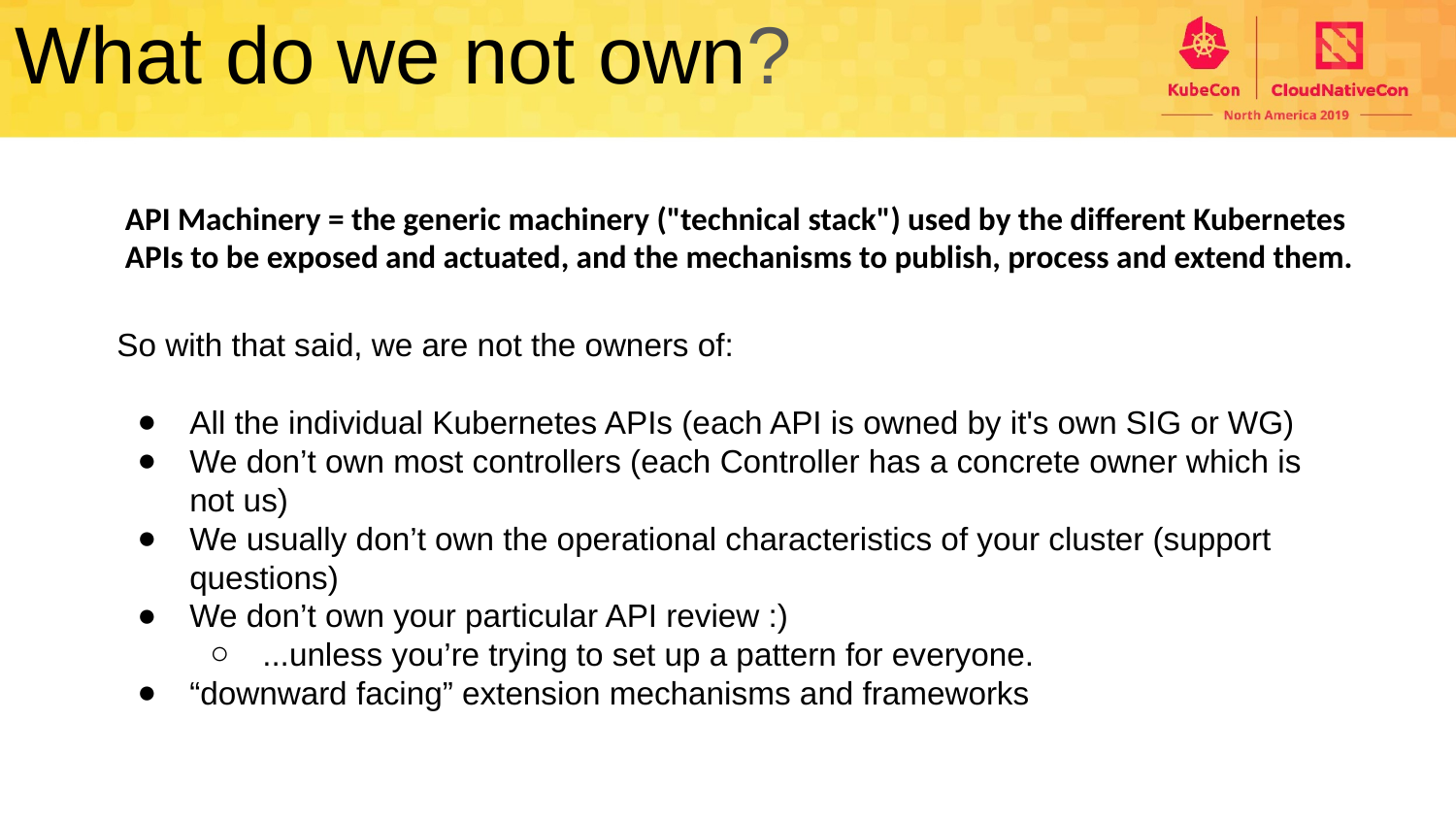

What do we not own?
API Machinery = the generic machinery ("technical stack") used by the different Kubernetes APIs to be exposed and actuated, and the mechanisms to publish, process and extend them.

So with that said, we are not the owners of:

All the individual Kubernetes APIs (each API is owned by it's own SIG or WG)
We don’t own most controllers (each Controller has a concrete owner which is not us)
We usually don’t own the operational characteristics of your cluster (support questions)
We don’t own your particular API review :)
...unless you’re trying to set up a pattern for everyone.
“downward facing” extension mechanisms and frameworks